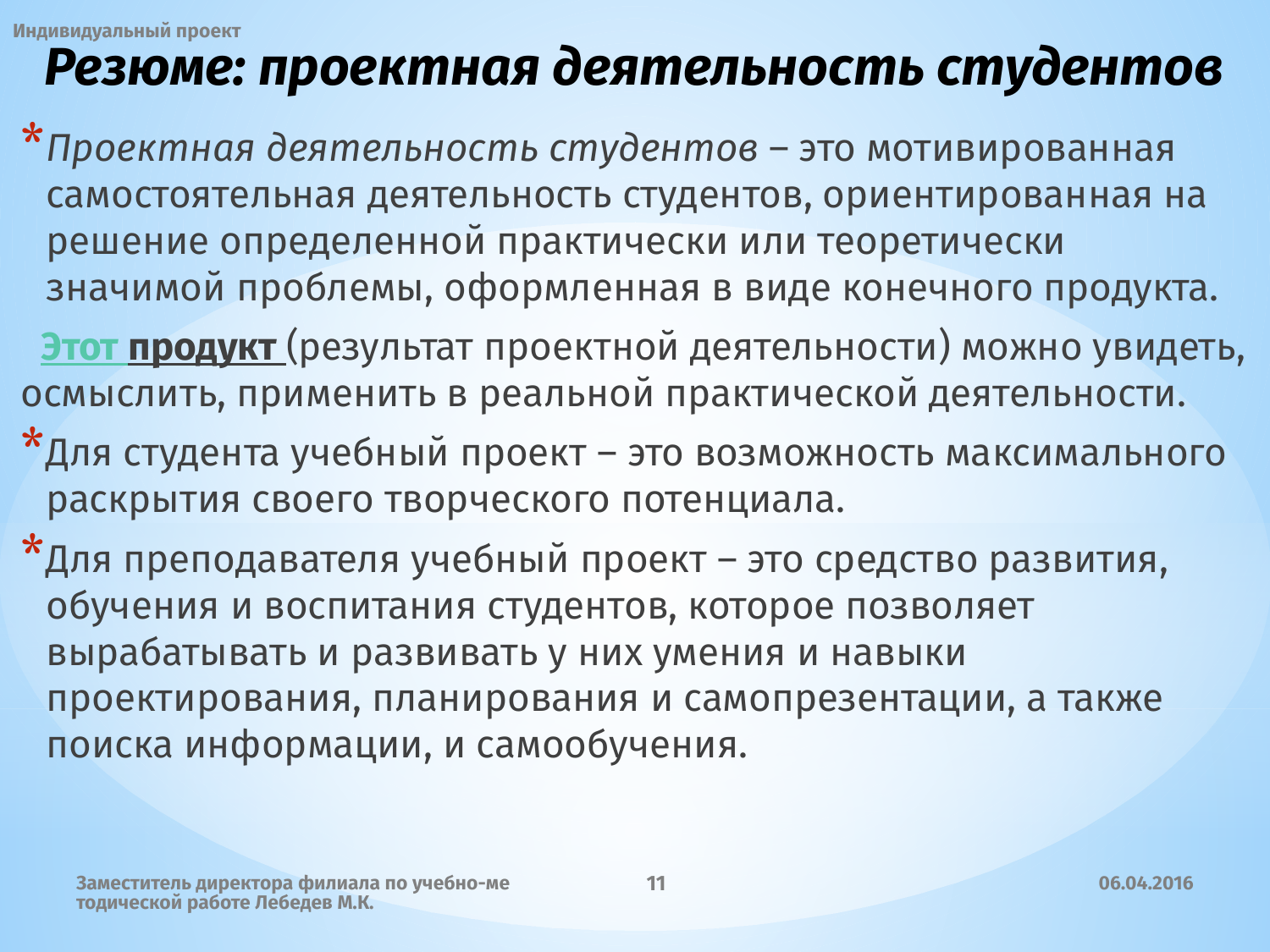

Индивидуальный проект
# Резюме: проектная деятельность студентов
Проектная деятельность студентов – это мотивированная самостоятельная деятельность студентов, ориентированная на решение определенной практически или теоретически значимой проблемы, оформленная в виде конечного продукта.
  Этот продукт (результат проектной деятельности) можно увидеть, осмыслить, применить в реальной практической деятельности.
Для студента учебный проект – это возможность максимального раскрытия своего творческого потенциала.
Для преподавателя учебный проект – это средство развития, обучения и воспитания студентов, которое позволяет вырабатывать и развивать у них умения и навыки проектирования, планирования и самопрезентации, а также поиска информации, и самообучения.
Заместитель директора филиала по учебно-методической работе Лебедев М.К.
11
06.04.2016